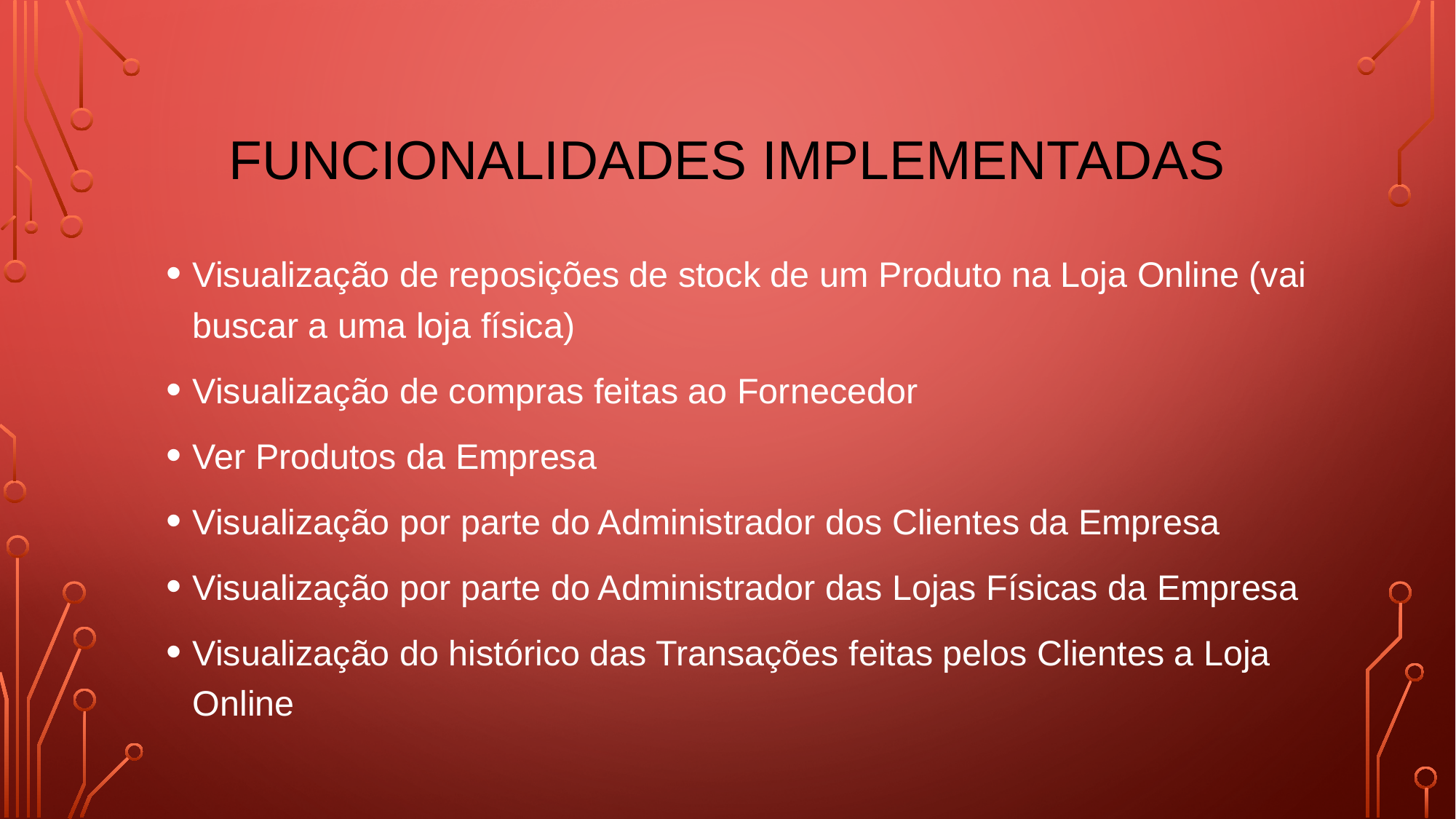

# Funcionalidades Implementadas
Visualização de reposições de stock de um Produto na Loja Online (vai buscar a uma loja física)
Visualização de compras feitas ao Fornecedor
Ver Produtos da Empresa
Visualização por parte do Administrador dos Clientes da Empresa
Visualização por parte do Administrador das Lojas Físicas da Empresa
Visualização do histórico das Transações feitas pelos Clientes a Loja Online